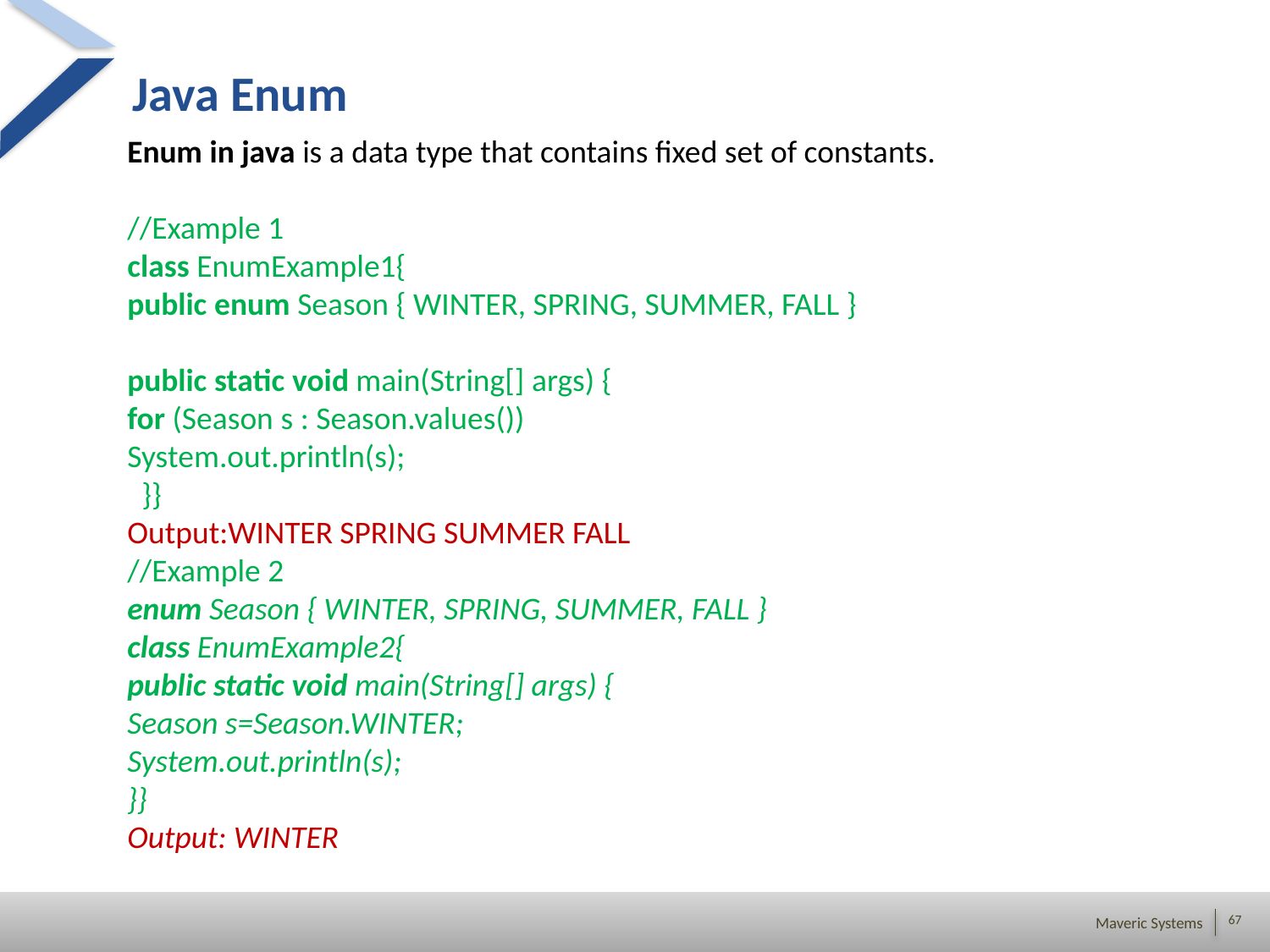

Java Enum
Enum in java is a data type that contains fixed set of constants.

//Example 1
class EnumExample1{
public enum Season { WINTER, SPRING, SUMMER, FALL }

public static void main(String[] args) {
for (Season s : Season.values())
System.out.println(s);
  }}
Output:WINTER SPRING SUMMER FALL
//Example 2
enum Season { WINTER, SPRING, SUMMER, FALL }
class EnumExample2{
public static void main(String[] args) {
Season s=Season.WINTER;
System.out.println(s);
}}
Output: WINTER